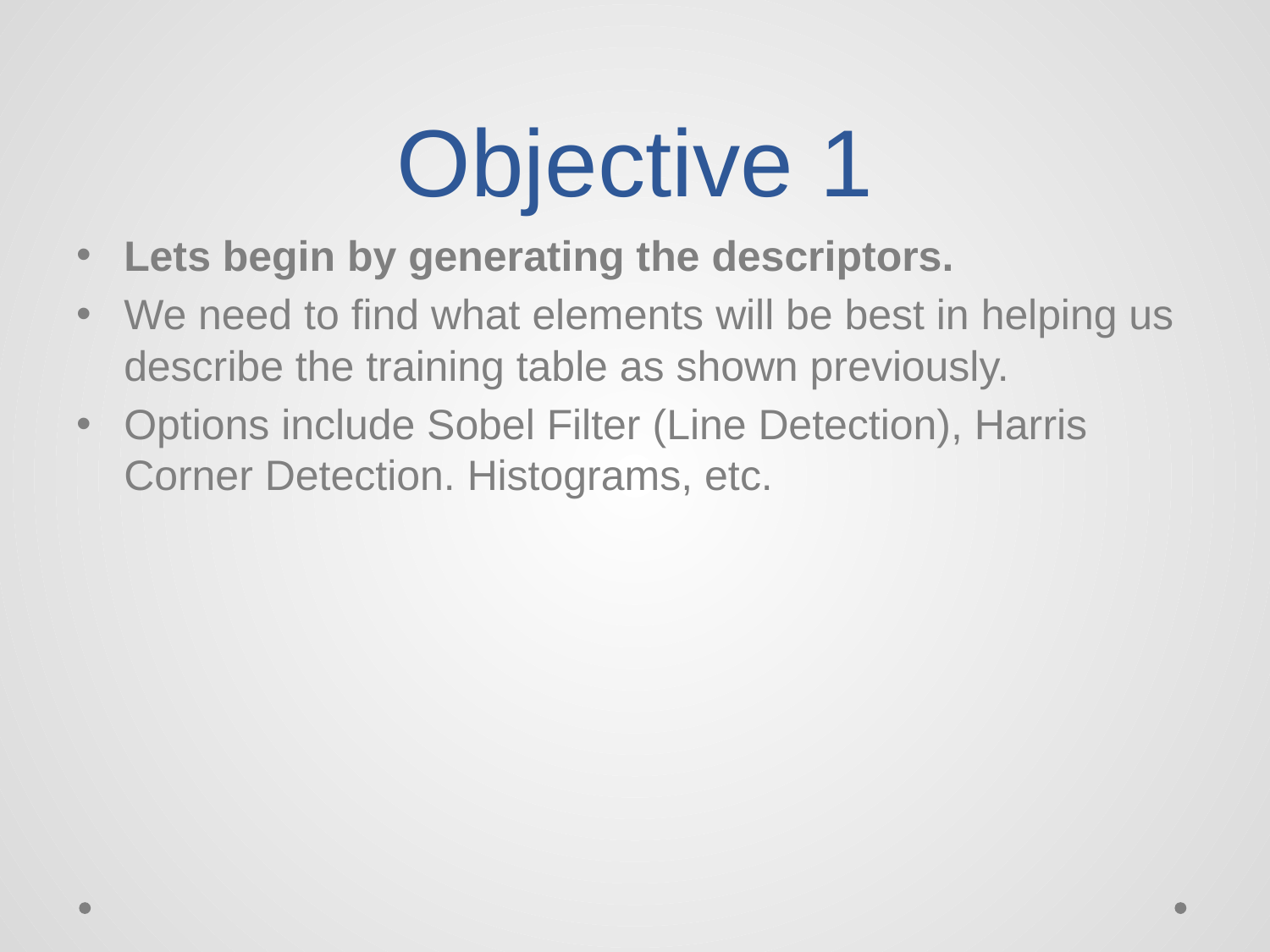

# Objective 1
Lets begin by generating the descriptors.
We need to find what elements will be best in helping us describe the training table as shown previously.
Options include Sobel Filter (Line Detection), Harris Corner Detection. Histograms, etc.